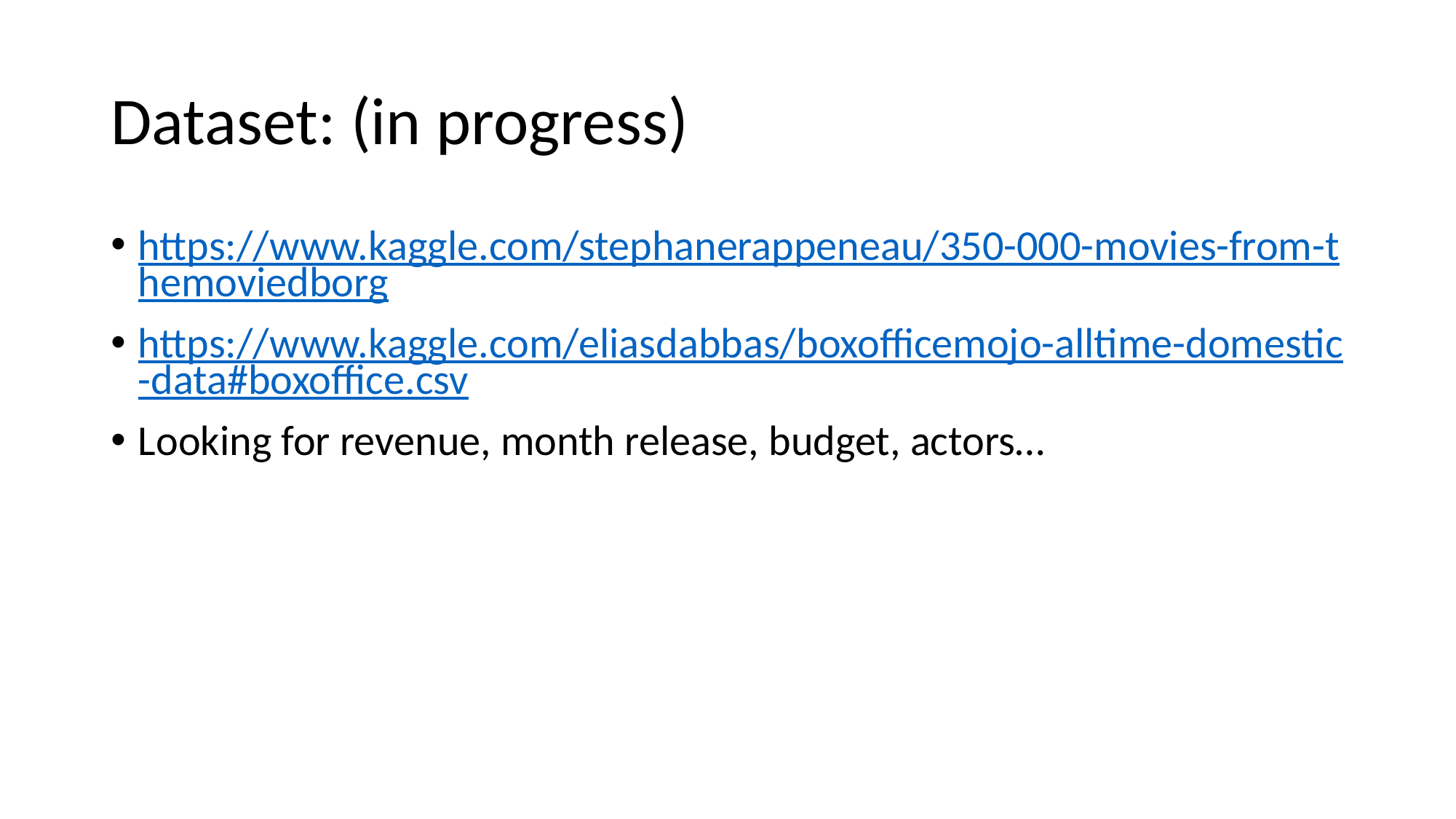

# Dataset: (in progress)
https://www.kaggle.com/stephanerappeneau/350-000-movies-from-themoviedborg
https://www.kaggle.com/eliasdabbas/boxofficemojo-alltime-domestic-data#boxoffice.csv
Looking for revenue, month release, budget, actors…